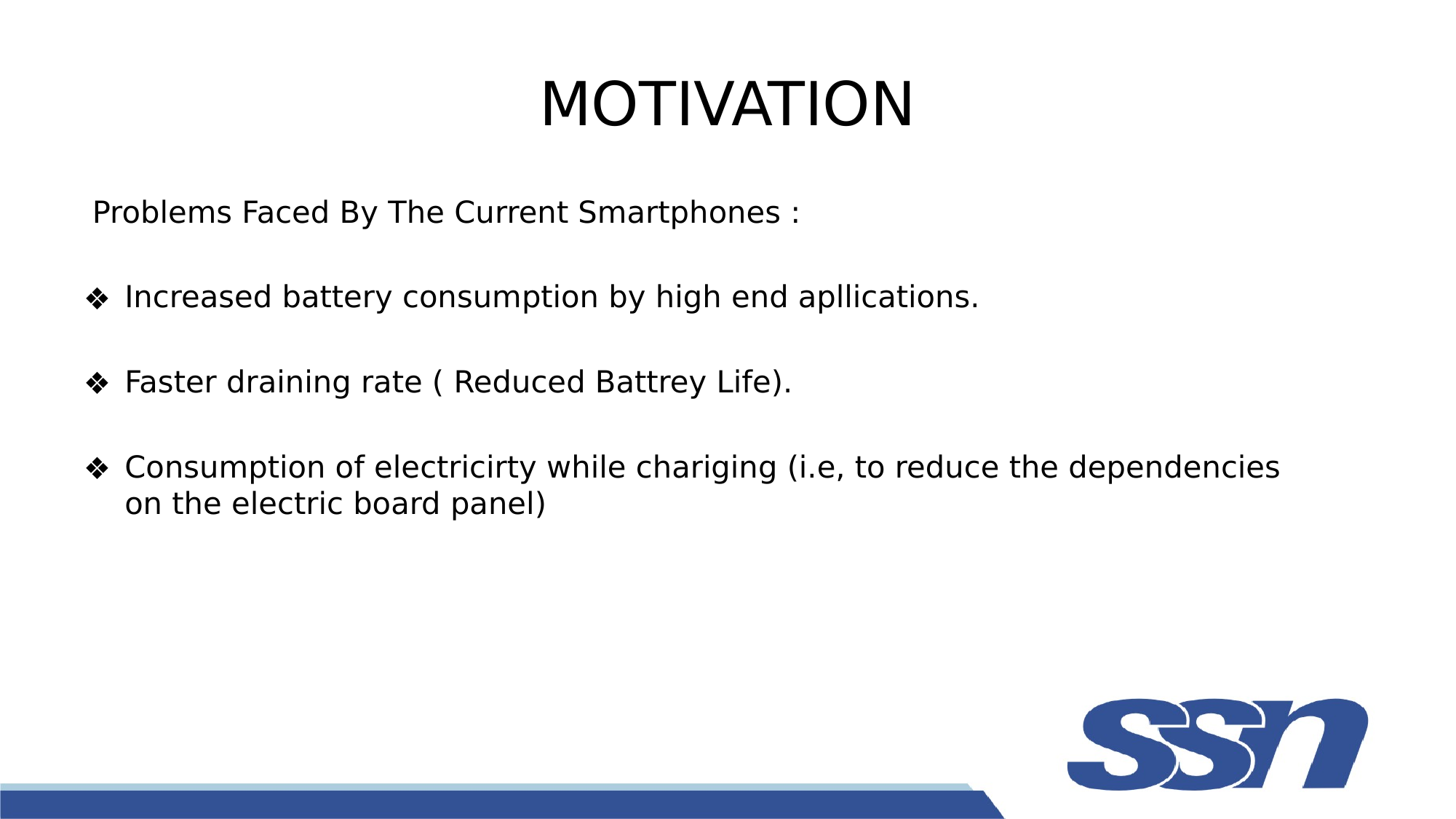

# MOTIVATION
 Problems Faced By The Current Smartphones :

Increased battery consumption by high end apllications.

Faster draining rate ( Reduced Battrey Life).

Consumption of electricirty while chariging (i.e, to reduce the dependencies on the electric board panel)